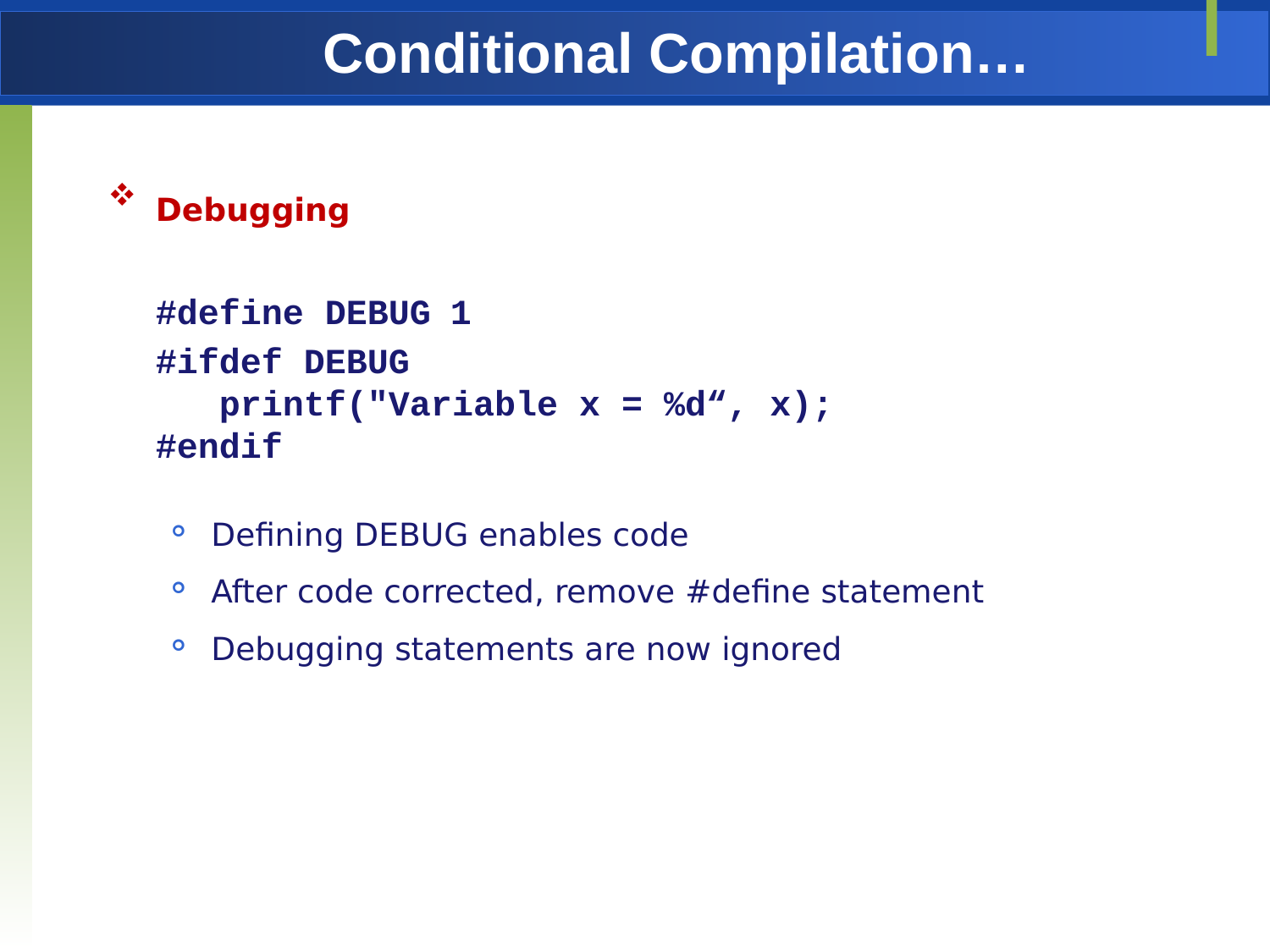

# Conditional Compilation…
Debugging

	#define DEBUG  1
	#ifdef DEBUG
   printf("Variable x = %d“, x);
#endif

Defining DEBUG enables code
After code corrected, remove #define statement
Debugging statements are now ignored